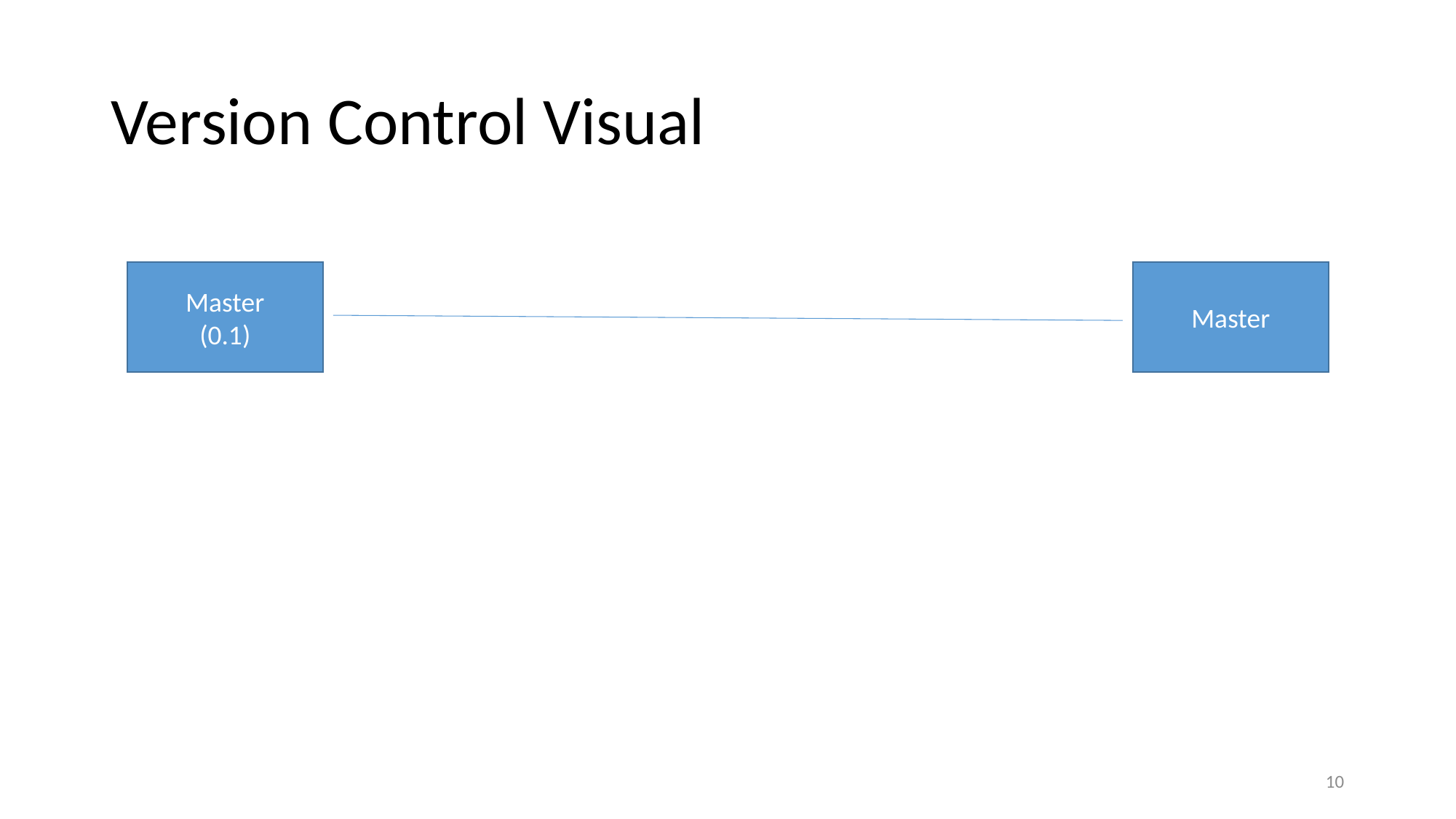

# Version Control Visual

Master
Master
(0.1)
10